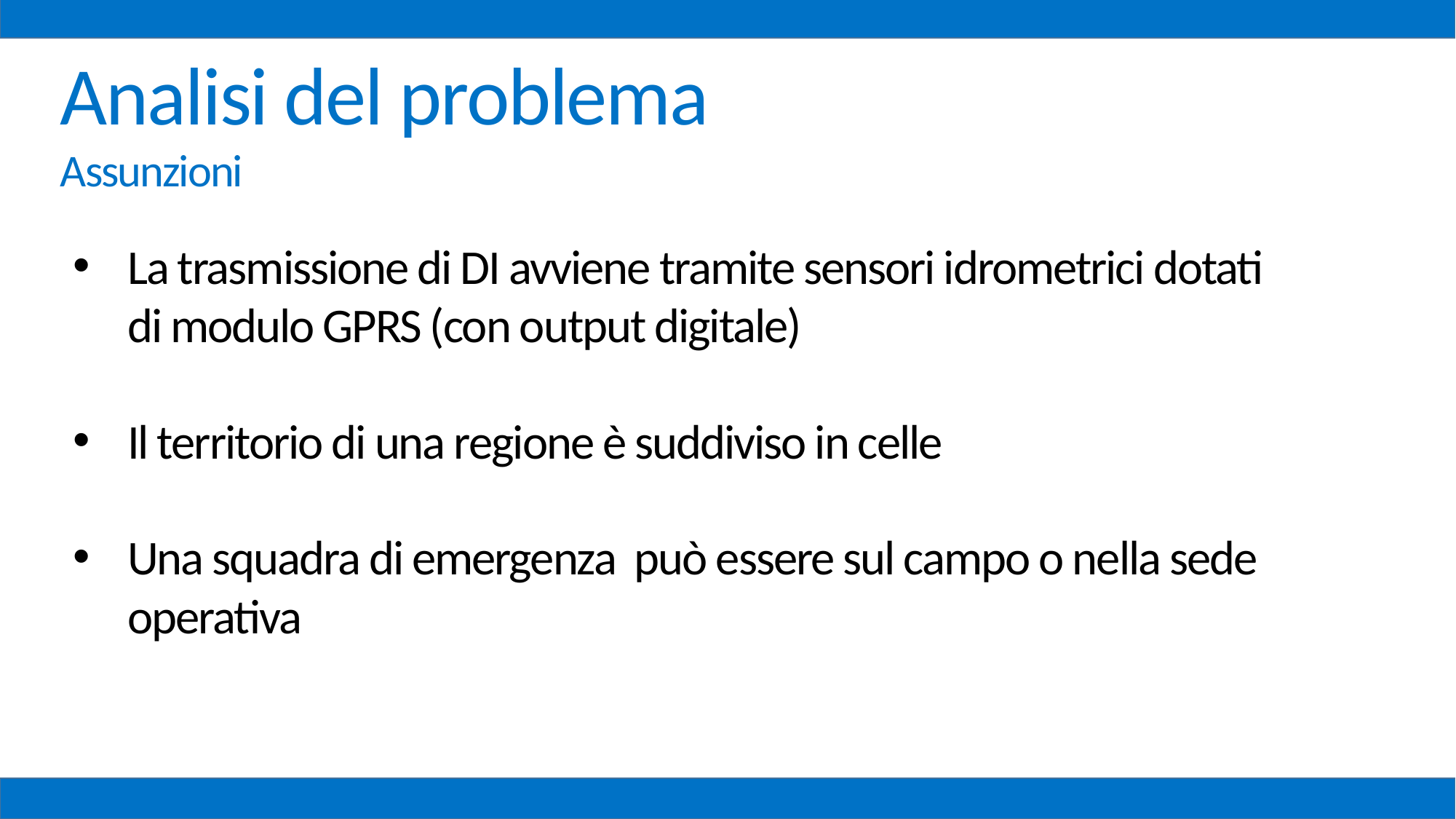

Analisi del problema
Assunzioni

La trasmissione di DI avviene tramite sensori idrometrici dotati di modulo GPRS (con output digitale)

Il territorio di una regione è suddiviso in celle

Una squadra di emergenza  può essere sul campo o nella sede operativa